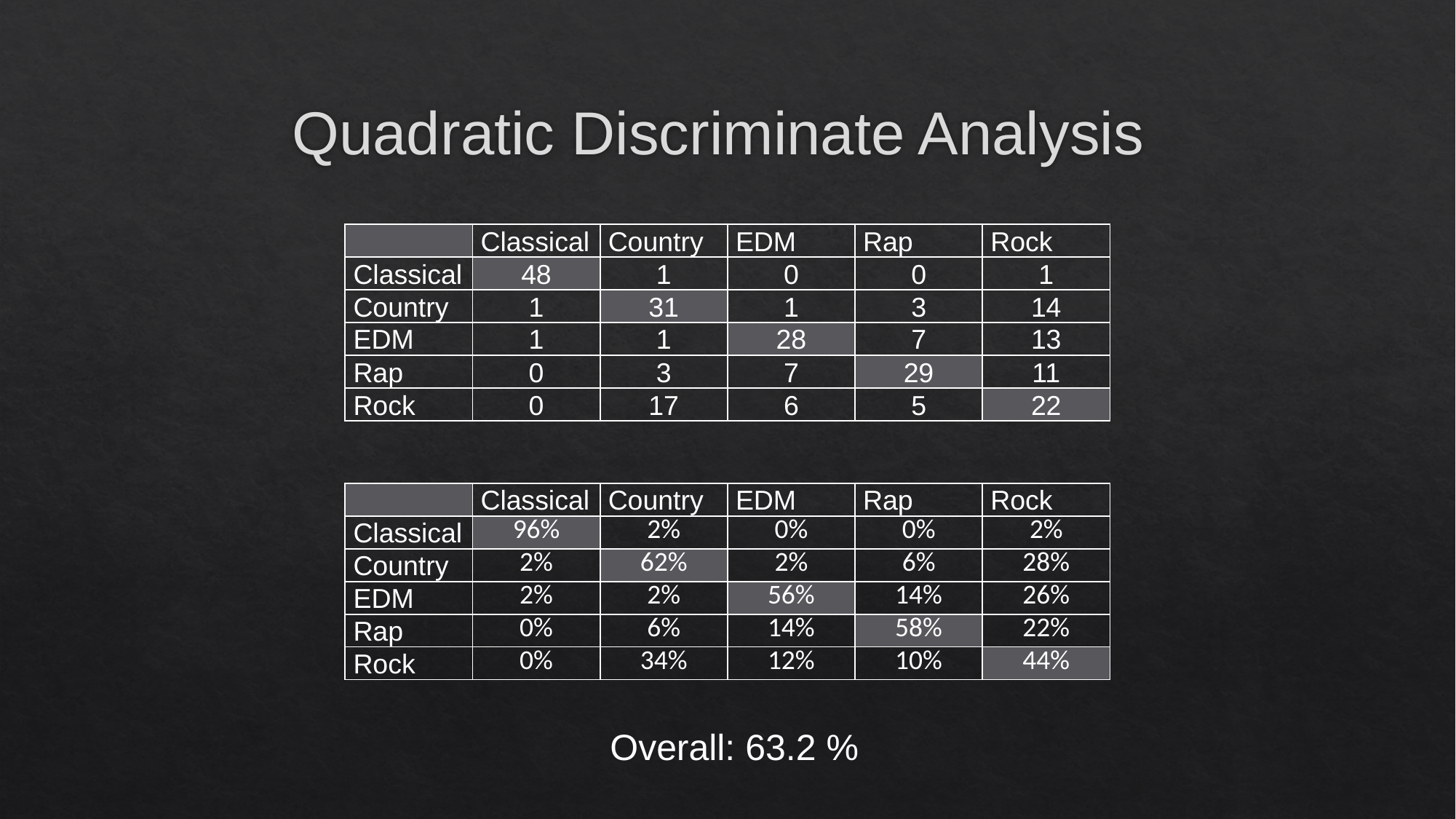

# Quadratic Discriminate Analysis
|  | Classical | Country | EDM | Rap | Rock |
| --- | --- | --- | --- | --- | --- |
| Classical | 48 | 1 | 0 | 0 | 1 |
| Country | 1 | 31 | 1 | 3 | 14 |
| EDM | 1 | 1 | 28 | 7 | 13 |
| Rap | 0 | 3 | 7 | 29 | 11 |
| Rock | 0 | 17 | 6 | 5 | 22 |
|  | Classical | Country | EDM | Rap | Rock |
| --- | --- | --- | --- | --- | --- |
| Classical | 96% | 2% | 0% | 0% | 2% |
| Country | 2% | 62% | 2% | 6% | 28% |
| EDM | 2% | 2% | 56% | 14% | 26% |
| Rap | 0% | 6% | 14% | 58% | 22% |
| Rock | 0% | 34% | 12% | 10% | 44% |
Overall: 63.2 %